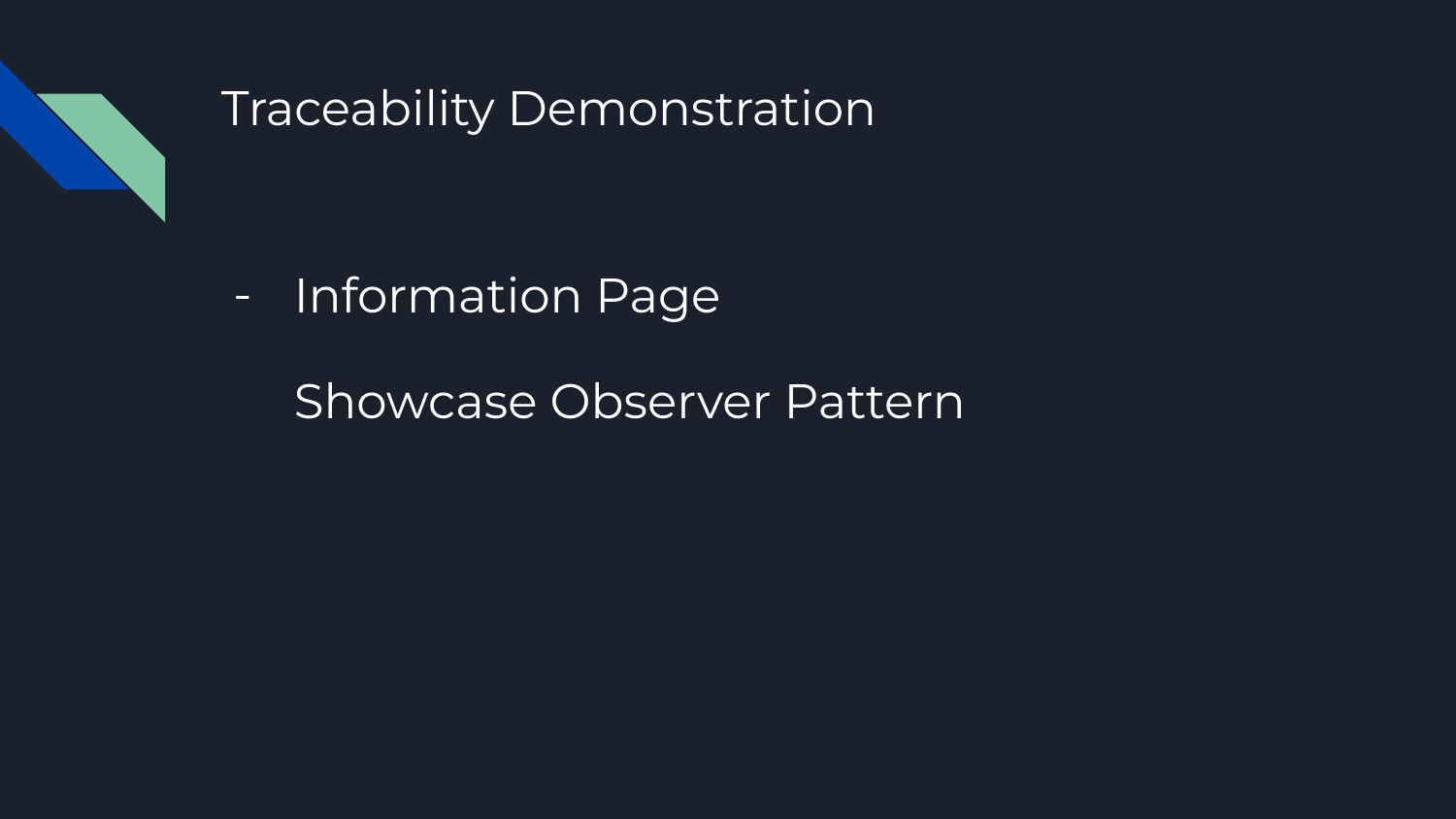

# Traceability Demonstration
Information Page

Showcase Observer Pattern